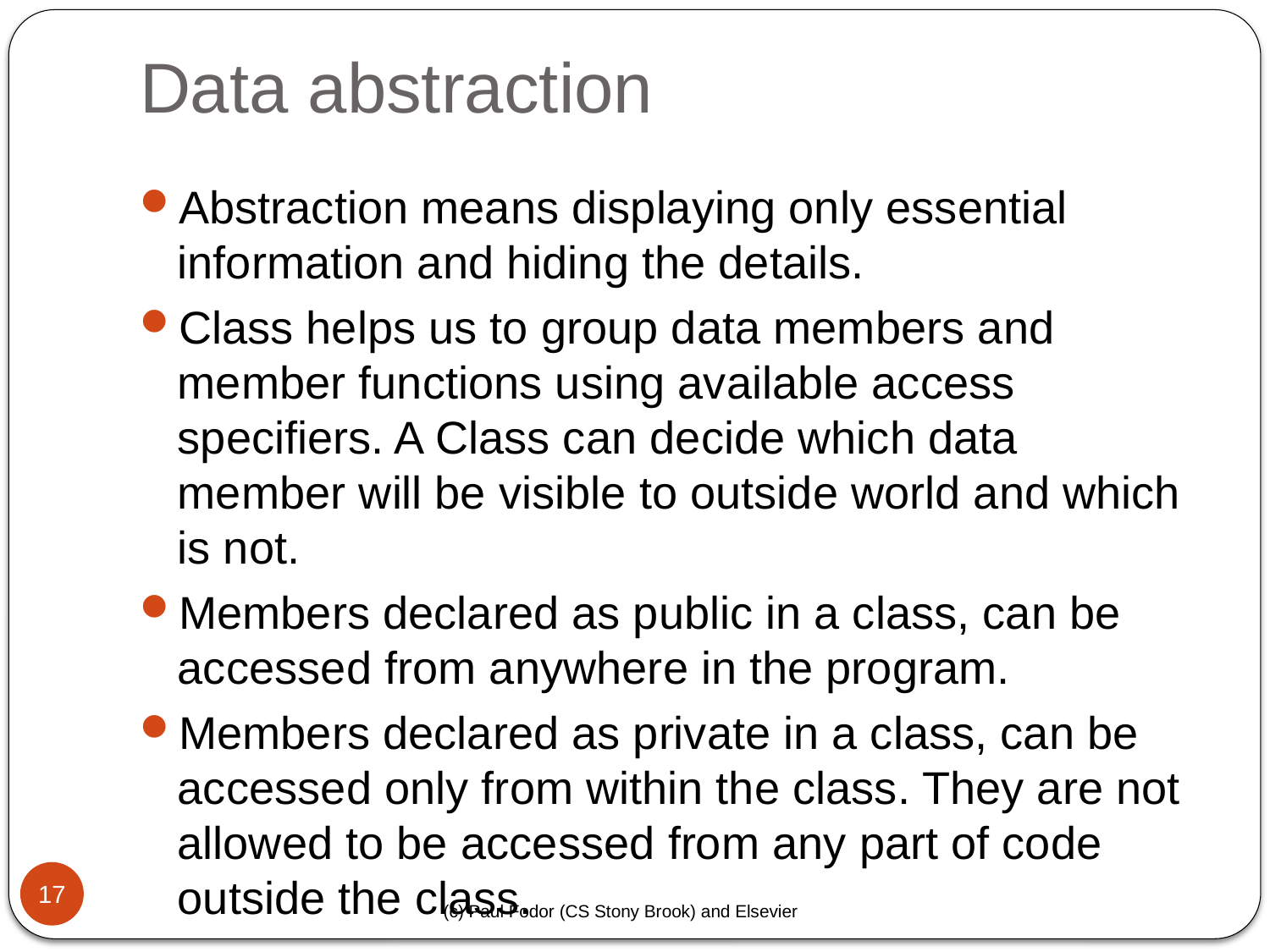

# Data abstraction
Abstraction means displaying only essential information and hiding the details.
Class helps us to group data members and member functions using available access specifiers. A Class can decide which data member will be visible to outside world and which is not.
Members declared as public in a class, can be accessed from anywhere in the program.
Members declared as private in a class, can be accessed only from within the class. They are not allowed to be accessed from any part of code outside the class.
17